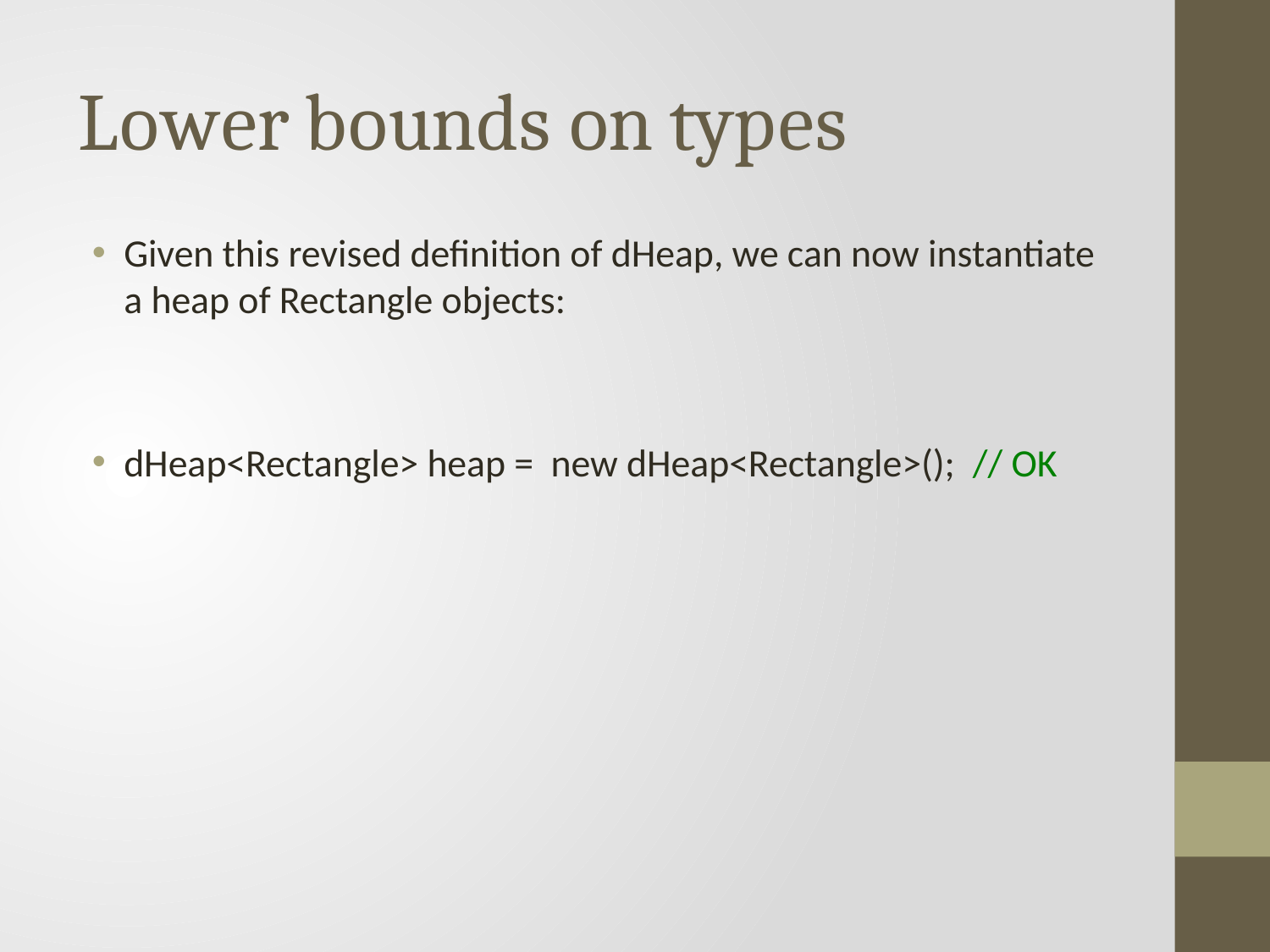

# Lower bounds on types
Given this revised definition of dHeap, we can now instantiate a heap of Rectangle objects:

dHeap<Rectangle> heap =  new dHeap<Rectangle>();  // OK